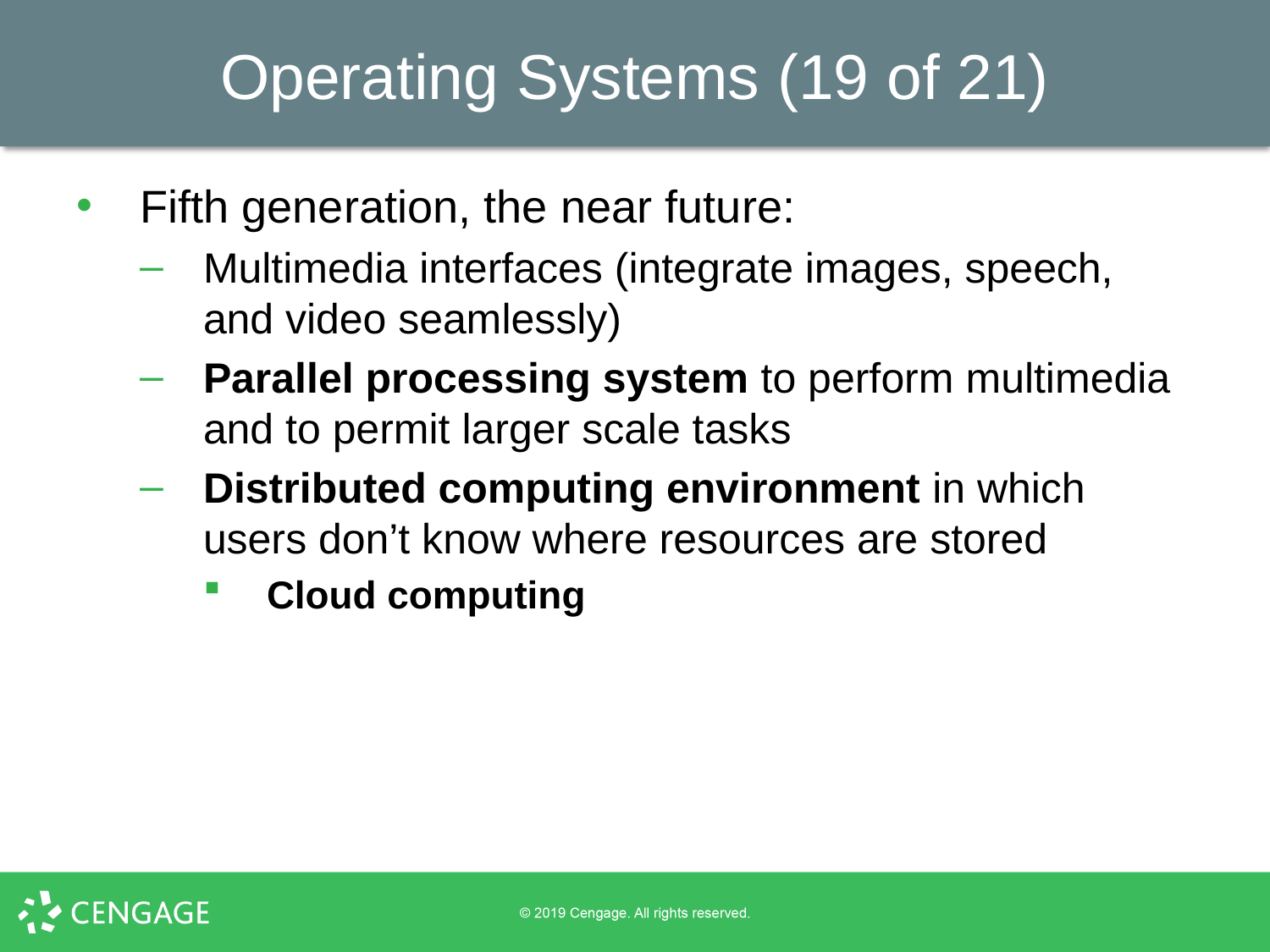

# Operating Systems (19 of 21)
Fifth generation, the near future:
Multimedia interfaces (integrate images, speech, and video seamlessly)
Parallel processing system to perform multimedia and to permit larger scale tasks
Distributed computing environment in which users don’t know where resources are stored
Cloud computing